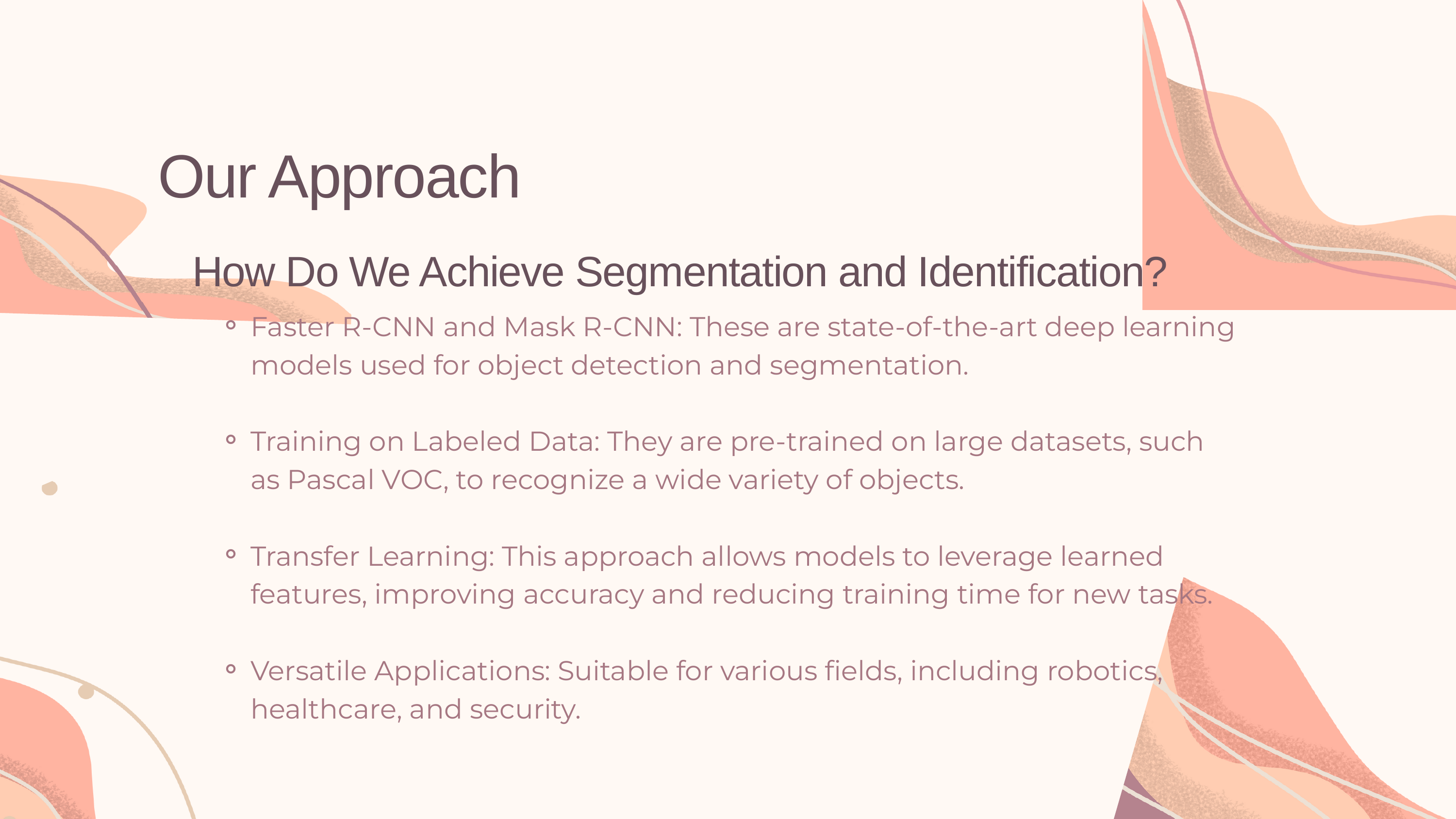

Our Approach
How Do We Achieve Segmentation and Identification?
Faster R-CNN and Mask R-CNN: These are state-of-the-art deep learning models used for object detection and segmentation.

Training on Labeled Data: They are pre-trained on large datasets, such as Pascal VOC, to recognize a wide variety of objects.

Transfer Learning: This approach allows models to leverage learned features, improving accuracy and reducing training time for new tasks.

Versatile Applications: Suitable for various fields, including robotics, healthcare, and security.